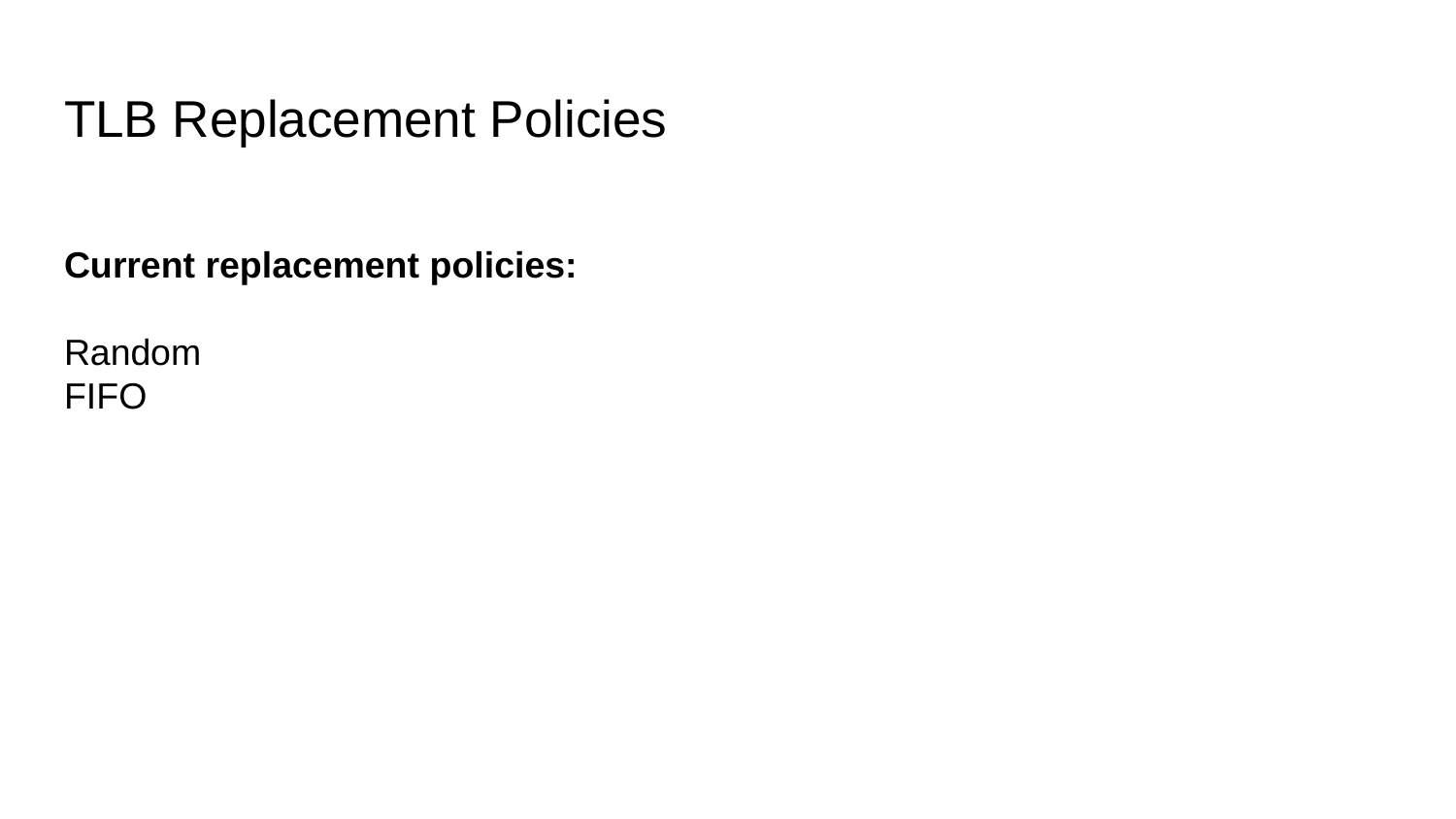

# TLB Replacement Policies

Current replacement policies:

Random
FIFO